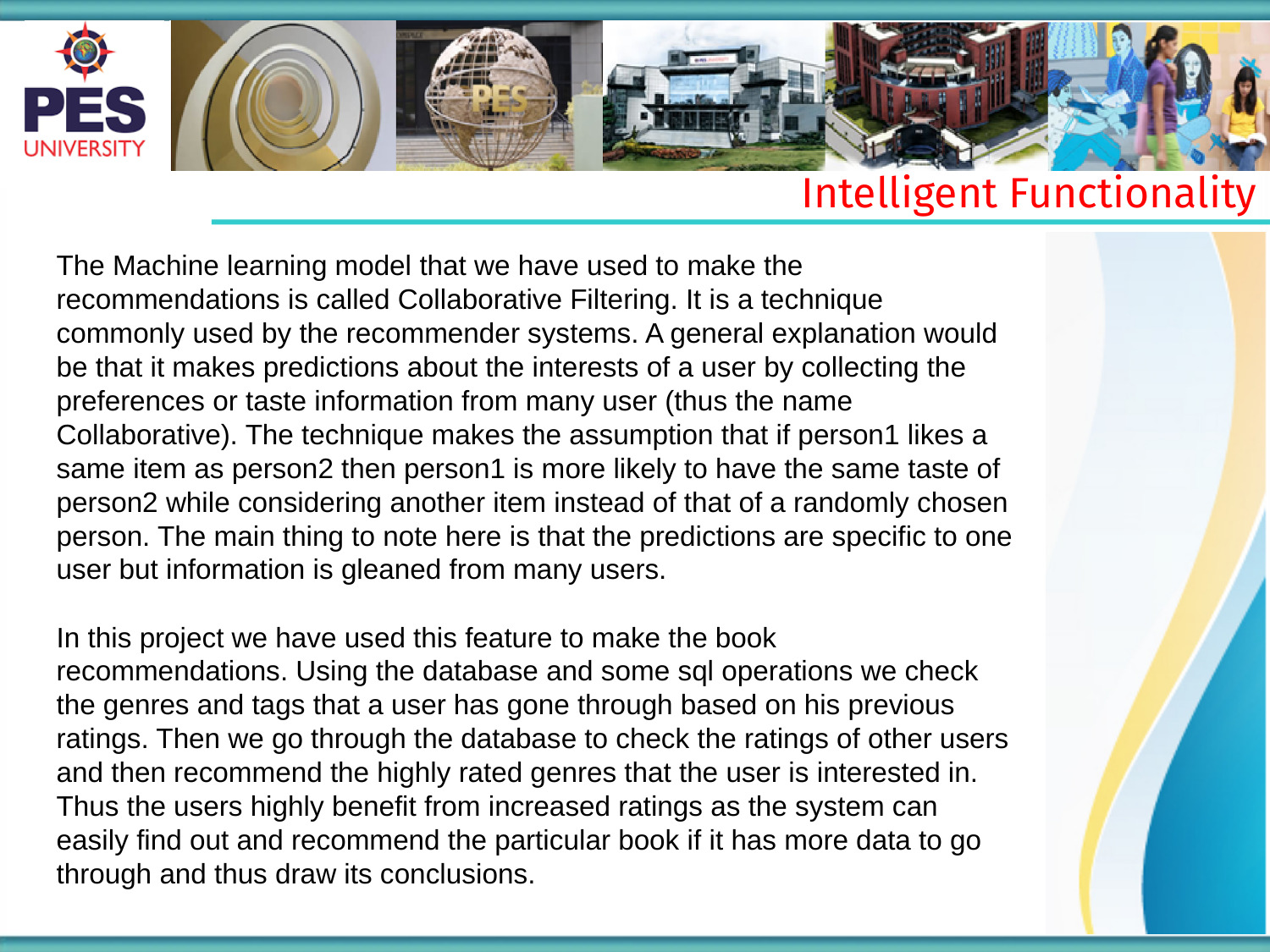

Intelligent Functionality

The Machine learning model that we have used to make the recommendations is called Collaborative Filtering. It is a technique commonly used by the recommender systems. A general explanation would be that it makes predictions about the interests of a user by collecting the preferences or taste information from many user (thus the name Collaborative). The technique makes the assumption that if person1 likes a same item as person2 then person1 is more likely to have the same taste of person2 while considering another item instead of that of a randomly chosen person. The main thing to note here is that the predictions are specific to one user but information is gleaned from many users.

In this project we have used this feature to make the book recommendations. Using the database and some sql operations we check the genres and tags that a user has gone through based on his previous ratings. Then we go through the database to check the ratings of other users and then recommend the highly rated genres that the user is interested in. Thus the users highly benefit from increased ratings as the system can easily find out and recommend the particular book if it has more data to go through and thus draw its conclusions.